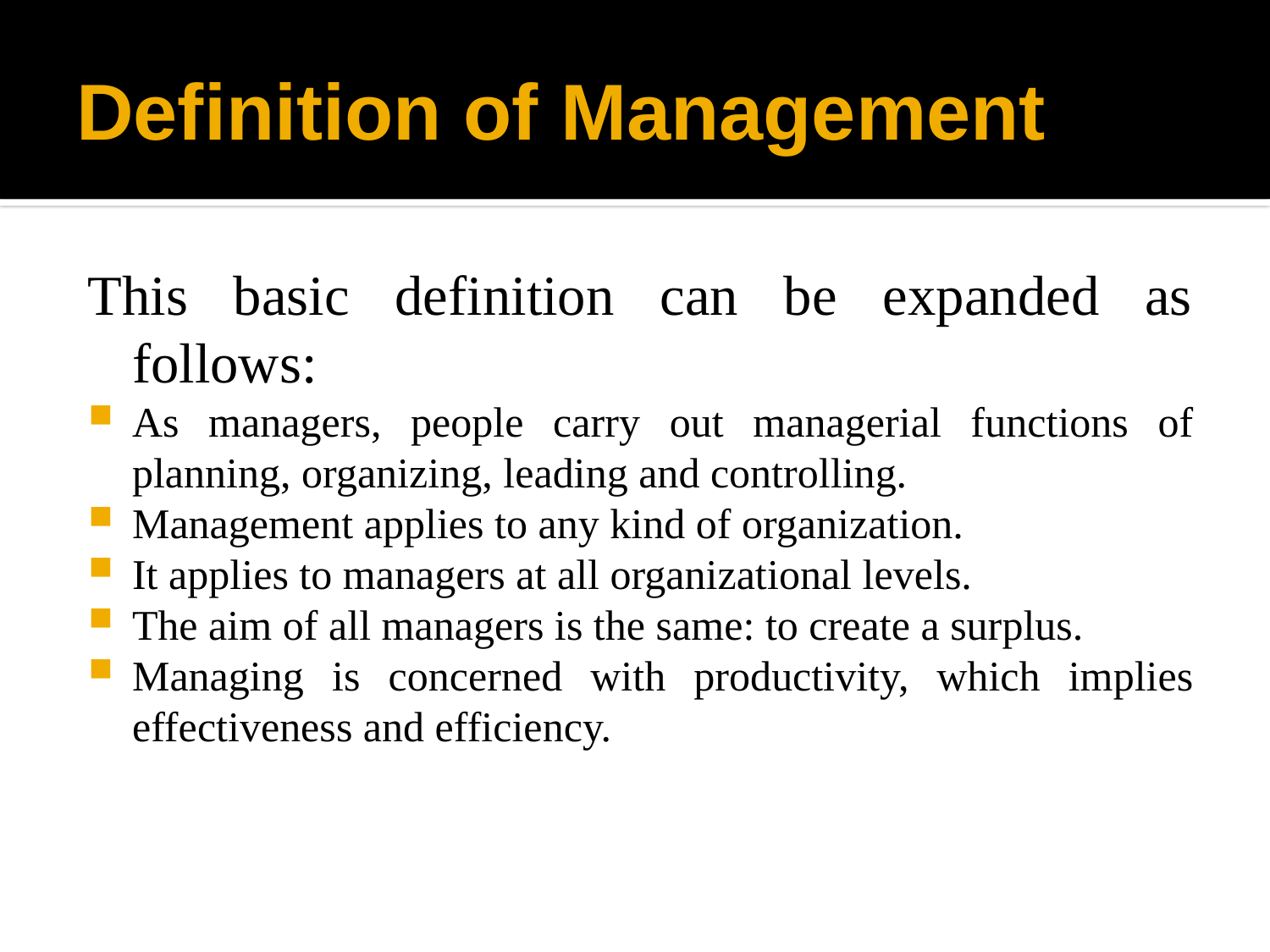

# Definition of Management
This basic definition can be expanded as follows:
As managers, people carry out managerial functions of planning, organizing, leading and controlling.
Management applies to any kind of organization.
It applies to managers at all organizational levels.
The aim of all managers is the same: to create a surplus.
Managing is concerned with productivity, which implies effectiveness and efficiency.